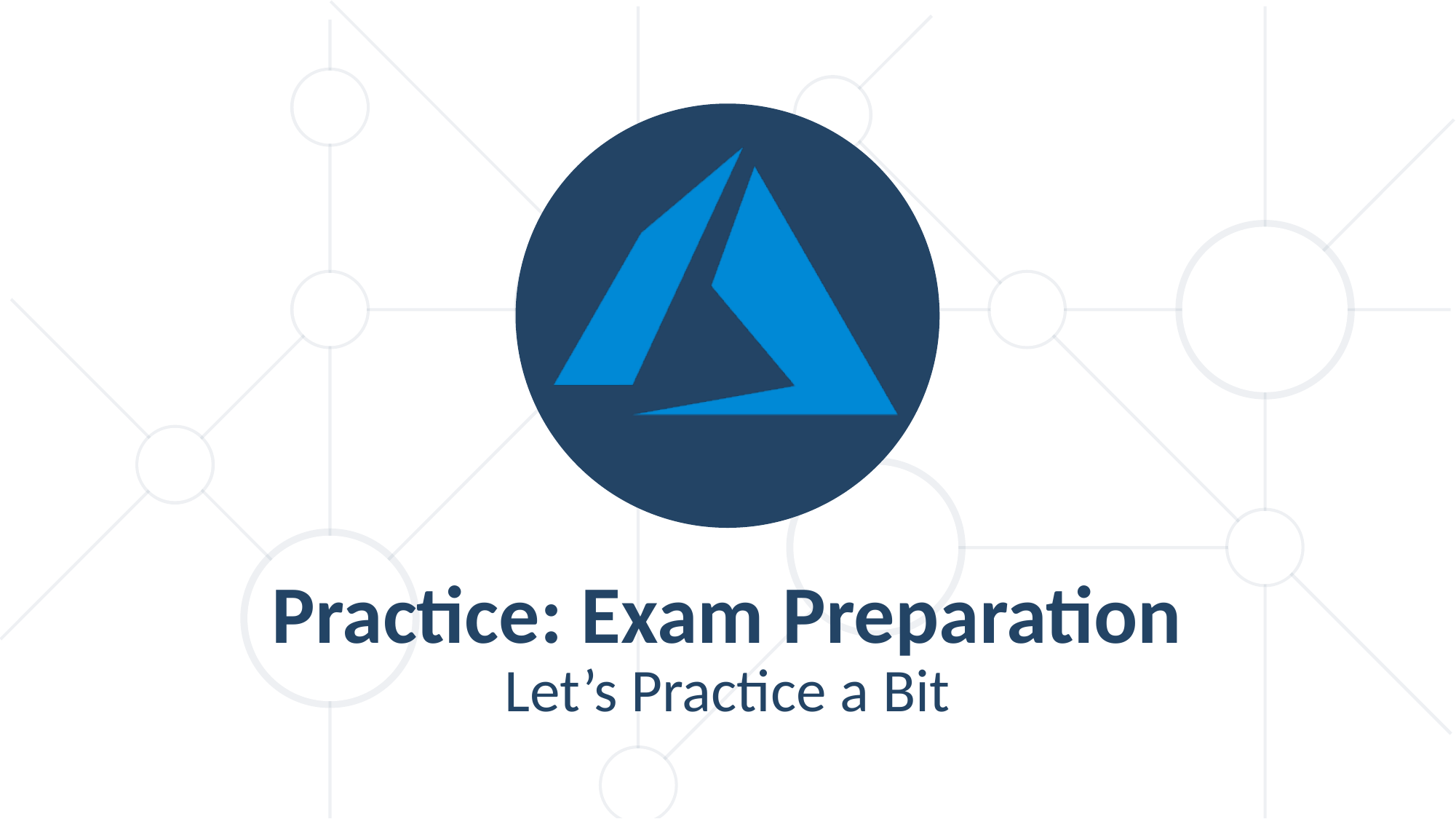

Practice: Exam Preparation
Let’s Practice a Bit